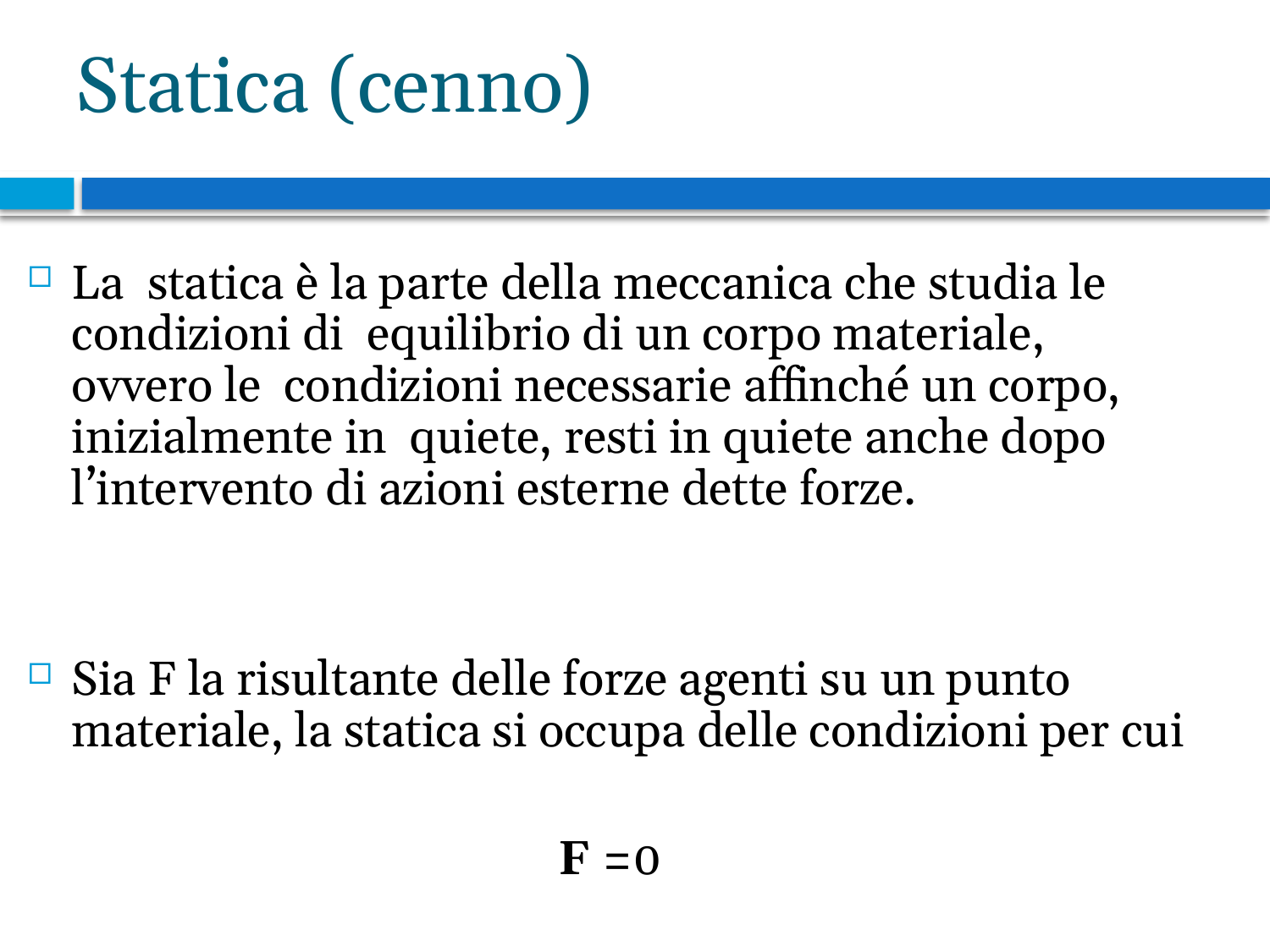

# Statica (cenno)
La  statica è la parte della meccanica che studia le  condizioni di  equilibrio di un corpo materiale, ovvero le  condizioni necessarie affinché un corpo, inizialmente in  quiete, resti in quiete anche dopo l’intervento di azioni esterne dette forze.

Sia F la risultante delle forze agenti su un punto materiale, la statica si occupa delle condizioni per cui

F =0